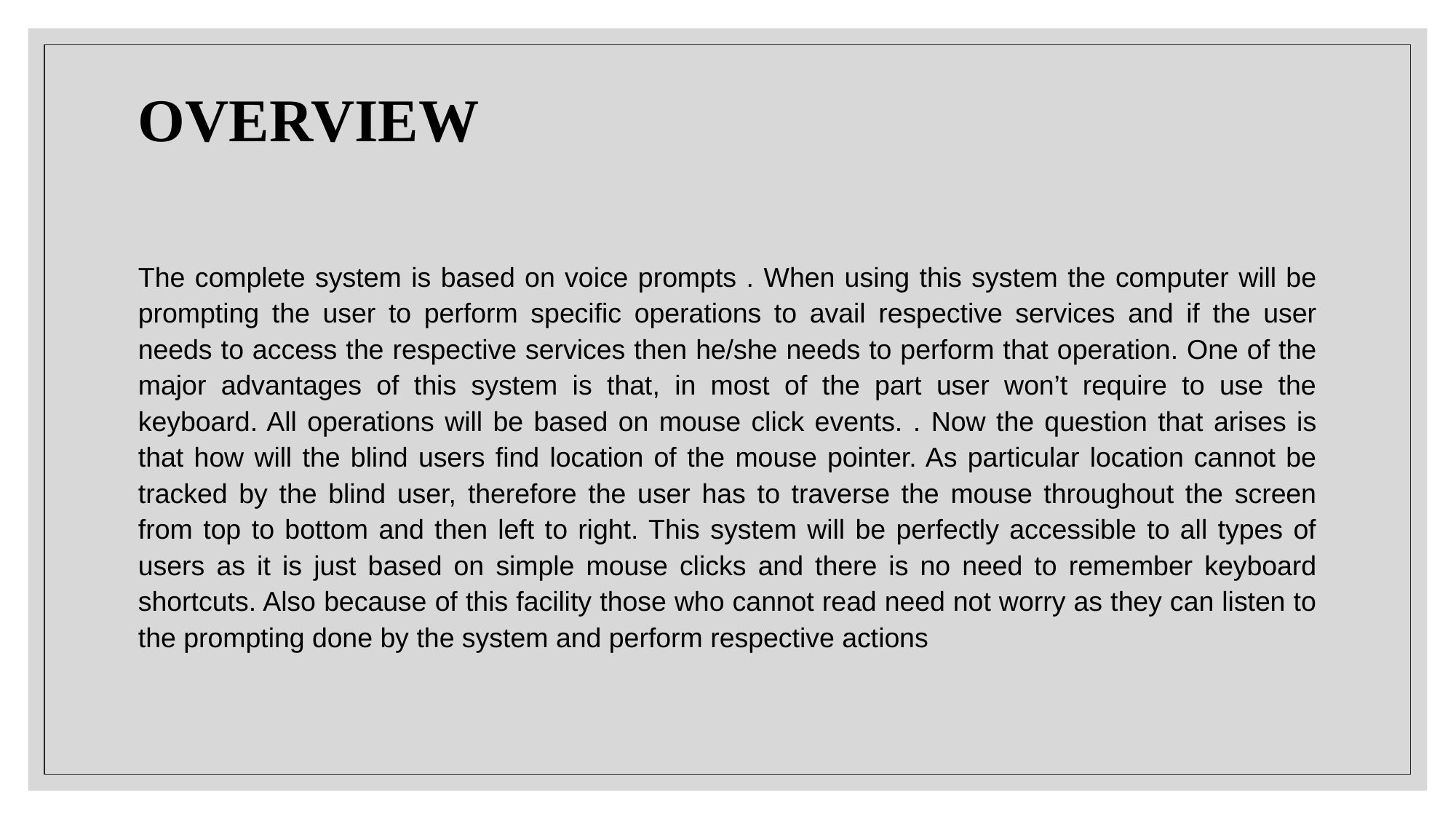

# OVERVIEW
The complete system is based on voice prompts . When using this system the computer will be prompting the user to perform specific operations to avail respective services and if the user needs to access the respective services then he/she needs to perform that operation. One of the major advantages of this system is that, in most of the part user won’t require to use the keyboard. All operations will be based on mouse click events. . Now the question that arises is that how will the blind users find location of the mouse pointer. As particular location cannot be tracked by the blind user, therefore the user has to traverse the mouse throughout the screen from top to bottom and then left to right. This system will be perfectly accessible to all types of users as it is just based on simple mouse clicks and there is no need to remember keyboard shortcuts. Also because of this facility those who cannot read need not worry as they can listen to the prompting done by the system and perform respective actions